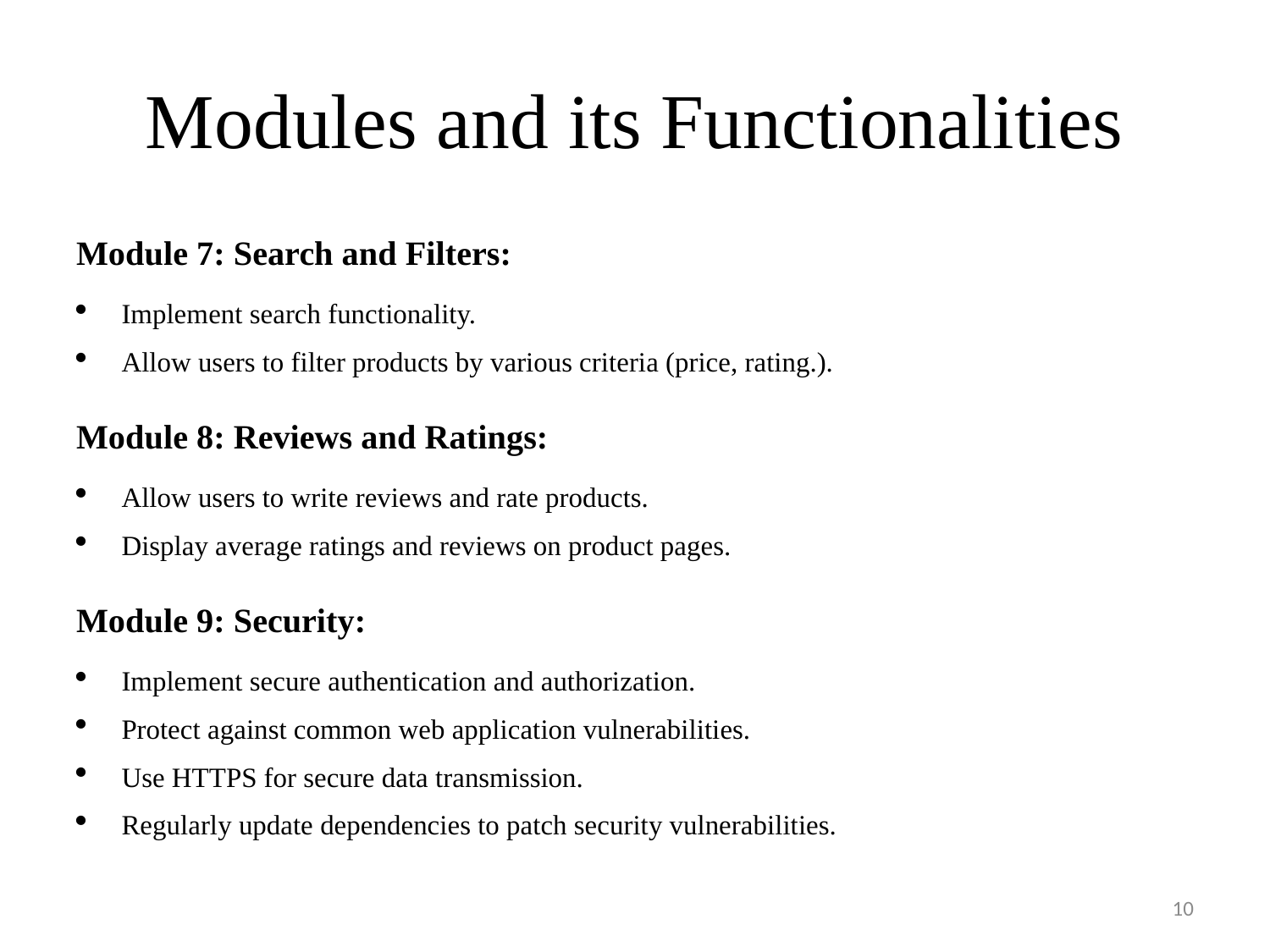

# Modules and its Functionalities
Module 7: Search and Filters:
Implement search functionality.
Allow users to filter products by various criteria (price, rating.).
Module 8: Reviews and Ratings:
Allow users to write reviews and rate products.
Display average ratings and reviews on product pages.
Module 9: Security:
Implement secure authentication and authorization.
Protect against common web application vulnerabilities.
Use HTTPS for secure data transmission.
Regularly update dependencies to patch security vulnerabilities.

10